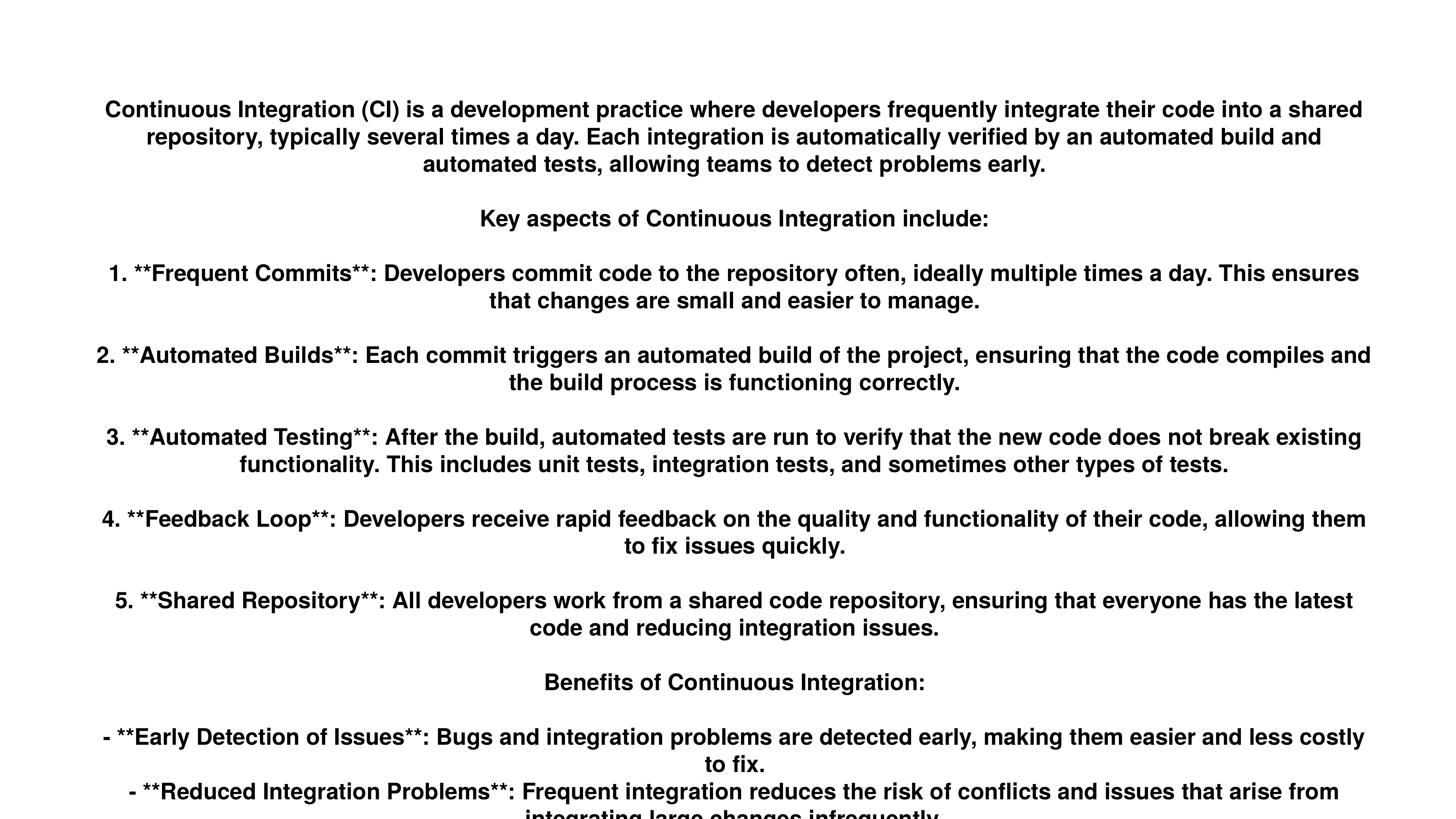

Continuous Integration (CI) is a development practice where developers frequently integrate their code into a shared repository, typically several times a day. Each integration is automatically verified by an automated build and automated tests, allowing teams to detect problems early.

Key aspects of Continuous Integration include:

1. **Frequent Commits**: Developers commit code to the repository often, ideally multiple times a day. This ensures that changes are small and easier to manage.

2. **Automated Builds**: Each commit triggers an automated build of the project, ensuring that the code compiles and the build process is functioning correctly.

3. **Automated Testing**: After the build, automated tests are run to verify that the new code does not break existing functionality. This includes unit tests, integration tests, and sometimes other types of tests.

4. **Feedback Loop**: Developers receive rapid feedback on the quality and functionality of their code, allowing them to fix issues quickly.

5. **Shared Repository**: All developers work from a shared code repository, ensuring that everyone has the latest code and reducing integration issues.

Benefits of Continuous Integration:

- **Early Detection of Issues**: Bugs and integration problems are detected early, making them easier and less costly to fix.
- **Reduced Integration Problems**: Frequent integration reduces the risk of conflicts and issues that arise from integrating large changes infrequently.
- **Improved Code Quality**: Automated testing ensures that code meets quality standards and functions as expected.
- **Faster Development**: Developers can work more efficiently, knowing that their changes will be quickly tested and integrated.

Continuous Integration is a key component of modern software development practices, enabling teams to deliver high-quality software faster and more reliably.